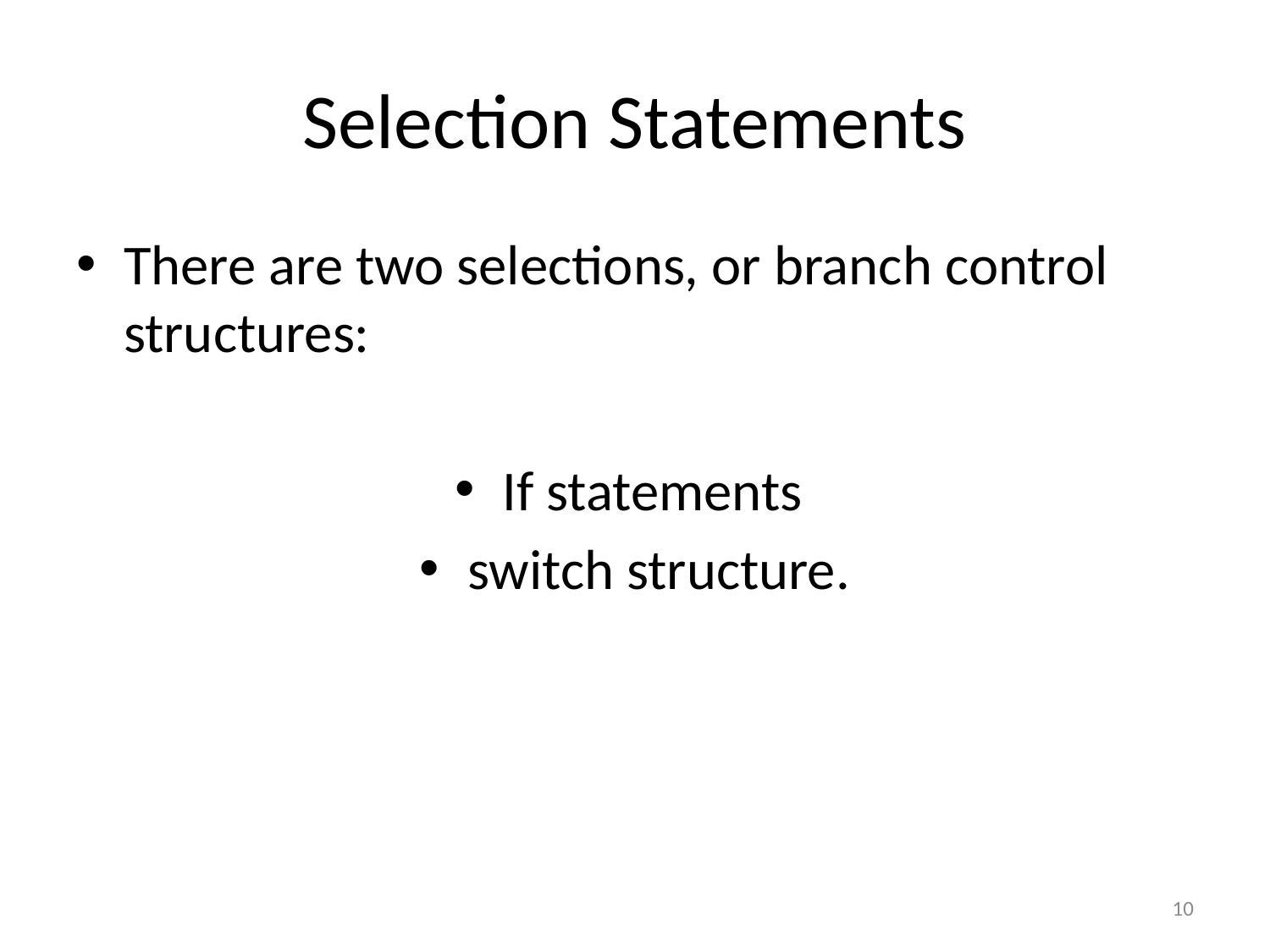

# Selection Statements
There are two selections, or branch control structures:

If statements
switch structure.
10